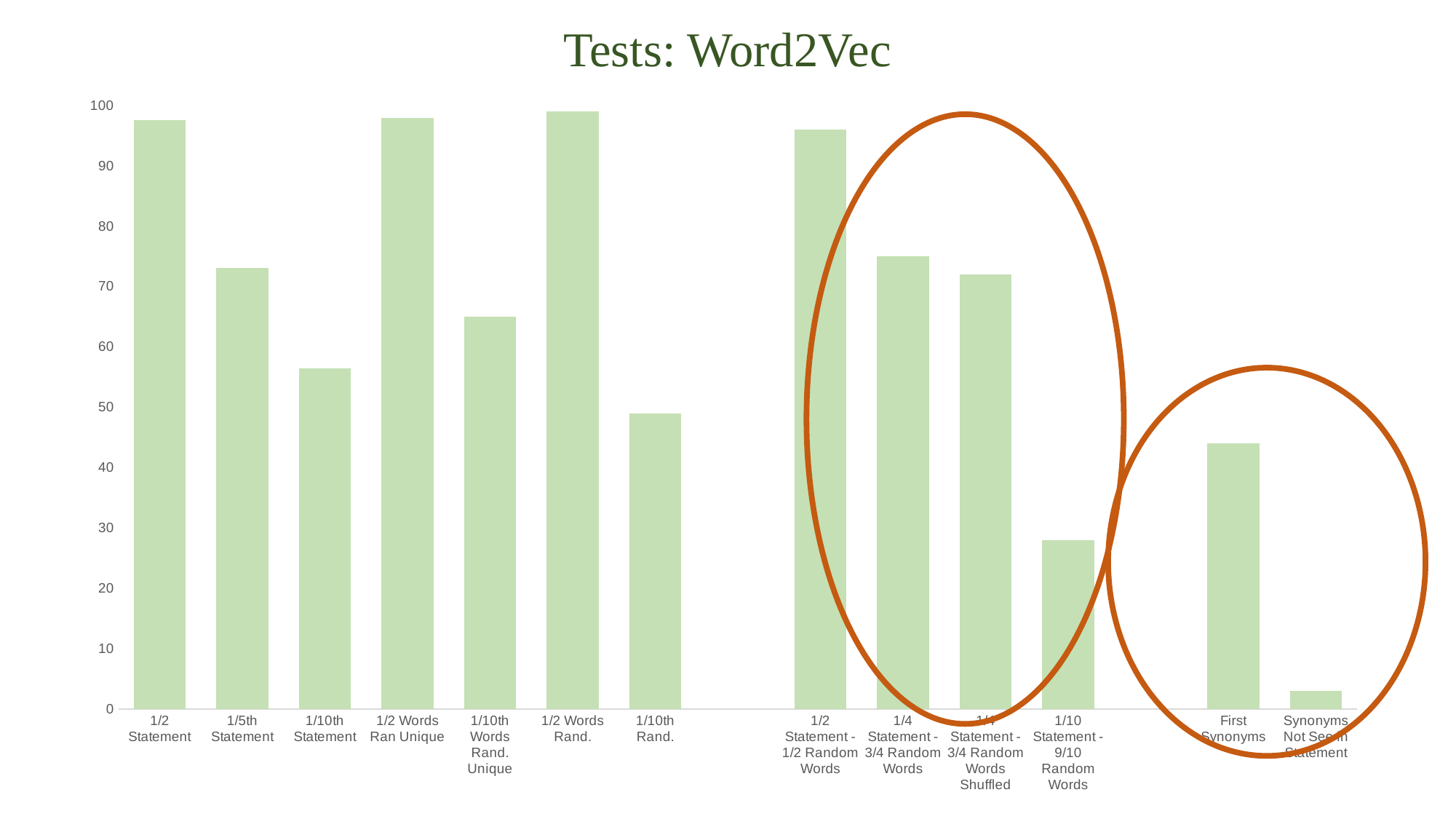

# Tests: Word2Vec

### Chart

| Category |  |
|---|---|
| 1/2 Statement | 97.6 |
| 1/5th Statement | 73.1 |
| 1/10th Statement | 56.5 |
| 1/2 Words Ran Unique | 98.0 |
| 1/10th Words Rand. Unique | 65.0 |
| 1/2 Words Rand. | 99.0 |
| 1/10th Rand. | 49.0 |
|  | None |
| 1/2 Statement - 1/2 Random Words | 96.0 |
| 1/4 Statement - 3/4 Random Words | 75.0 |
| 1/4 Statement - 3/4 Random Words Shuffled | 72.0 |
| 1/10 Statement - 9/10 Random Words | 28.0 |
|  | None |
| First Synonyms | 44.0 |
| Synonyms Not See in Statement | 3.0 |

### Chart

| Category |
|---|